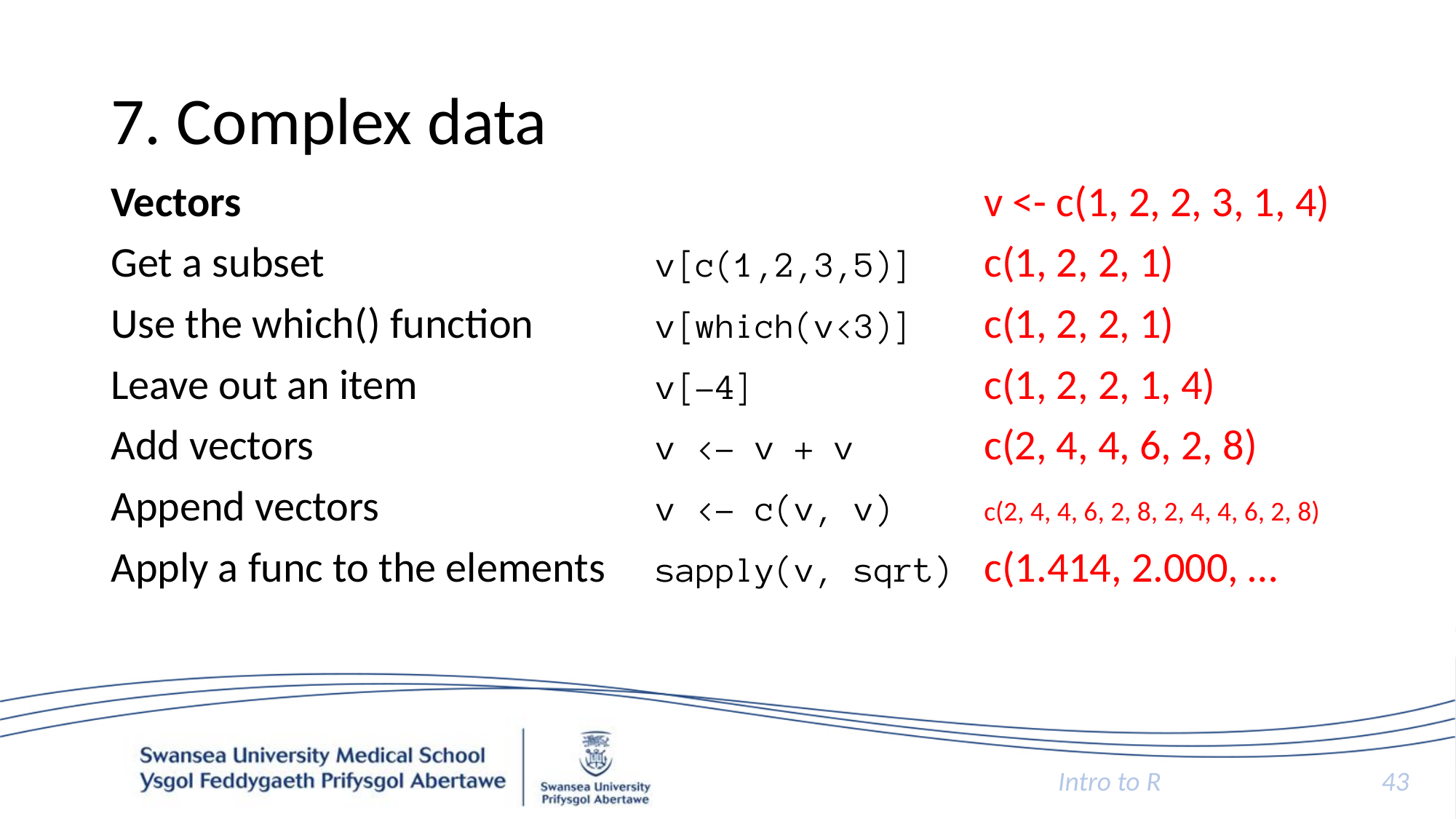

# 7. Complex data
Vectors							v <- c(1, 2, 2, 3, 1, 4)
Get a subset				v[c(1,2,3,5)]	c(1, 2, 2, 1)
Use the which() function		v[which(v<3)]	c(1, 2, 2, 1)
Leave out an item			v[-4]			c(1, 2, 2, 1, 4)
Add vectors				v <- v + v		c(2, 4, 4, 6, 2, 8)
Append vectors			v <- c(v, v)	c(2, 4, 4, 6, 2, 8, 2, 4, 4, 6, 2, 8)
Apply a func to the elements	sapply(v, sqrt)	c(1.414, 2.000, …

Intro to R
43